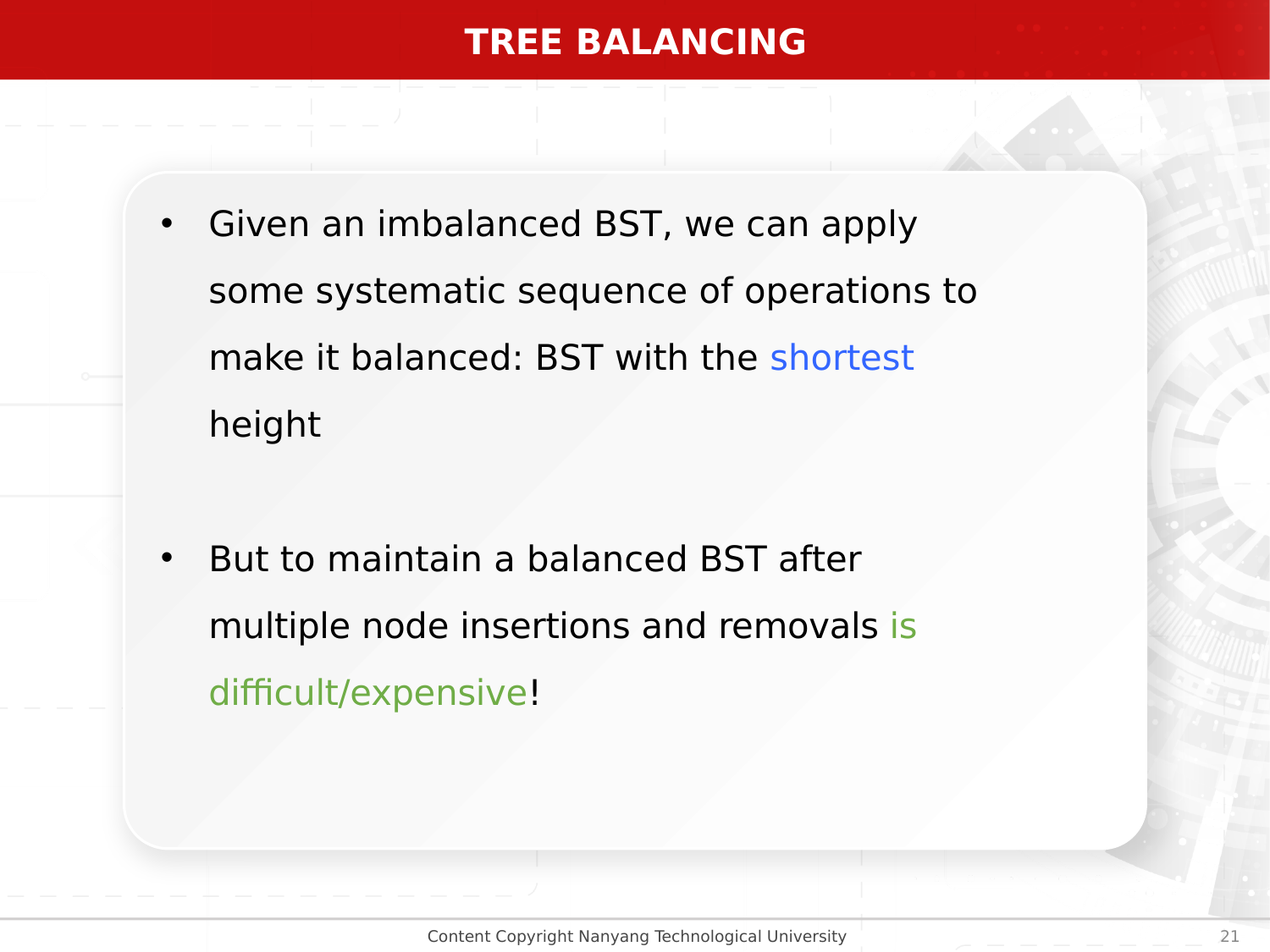

# Tree balancing
Given an imbalanced BST, we can apply some systematic sequence of operations to make it balanced: BST with the shortest height

But to maintain a balanced BST after multiple node insertions and removals is difficult/expensive!